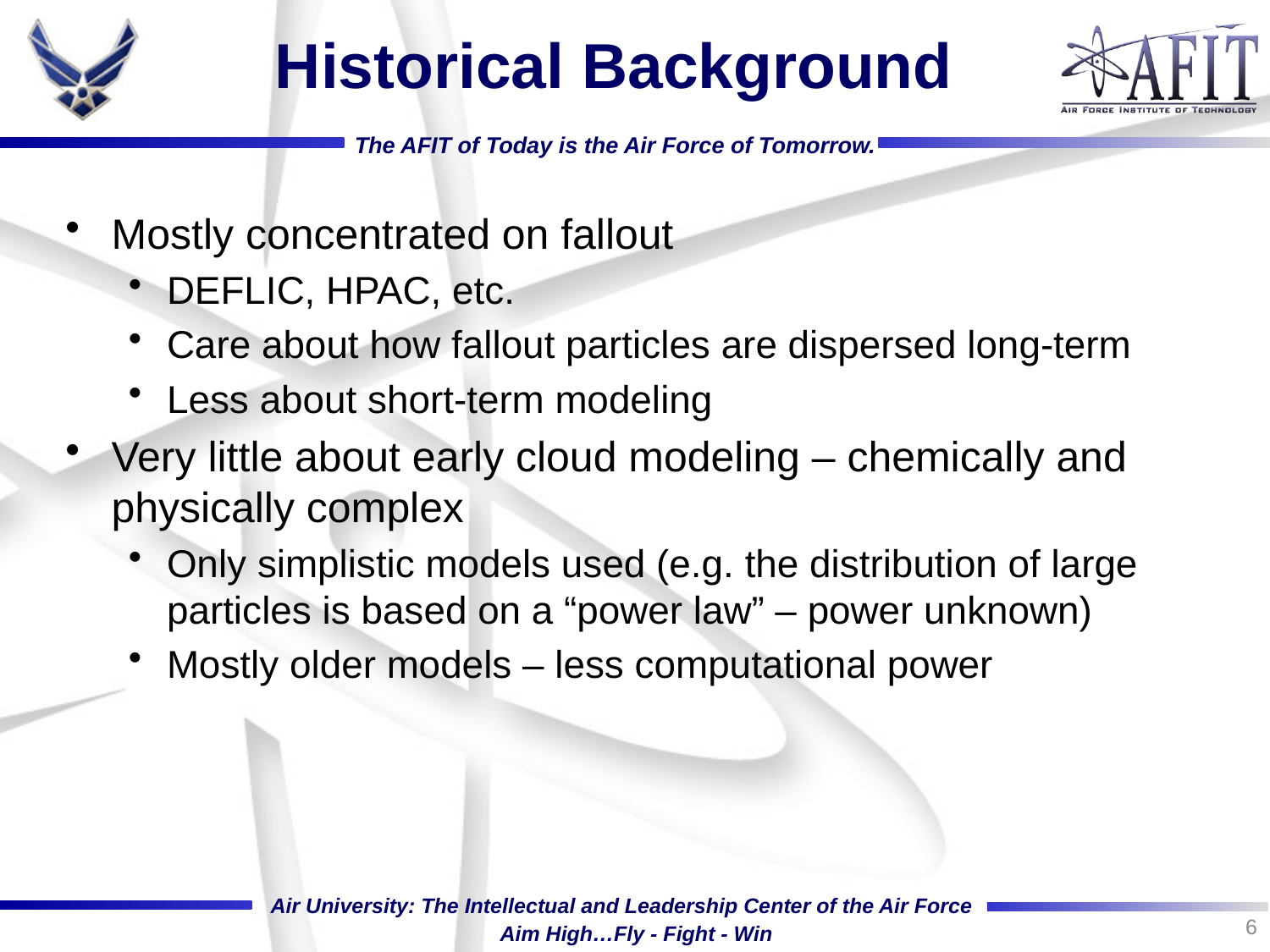

# Historical Background
Mostly concentrated on fallout
DEFLIC, HPAC, etc.
Care about how fallout particles are dispersed long-term
Less about short-term modeling
Very little about early cloud modeling – chemically and physically complex
Only simplistic models used (e.g. the distribution of large particles is based on a “power law” – power unknown)
Mostly older models – less computational power
6